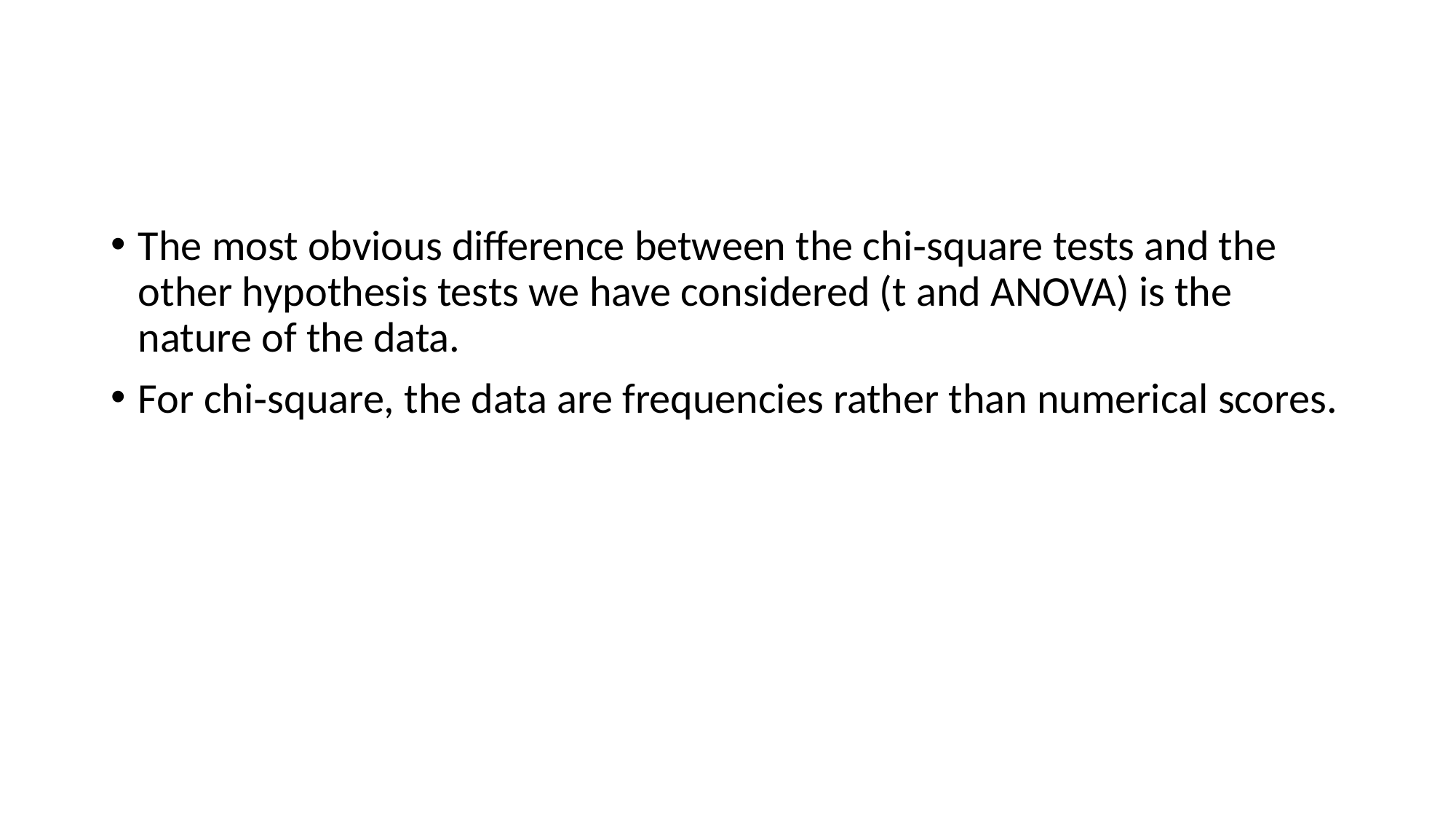

#
The most obvious difference between the chi‑square tests and the other hypothesis tests we have considered (t and ANOVA) is the nature of the data.
For chi‑square, the data are frequencies rather than numerical scores.